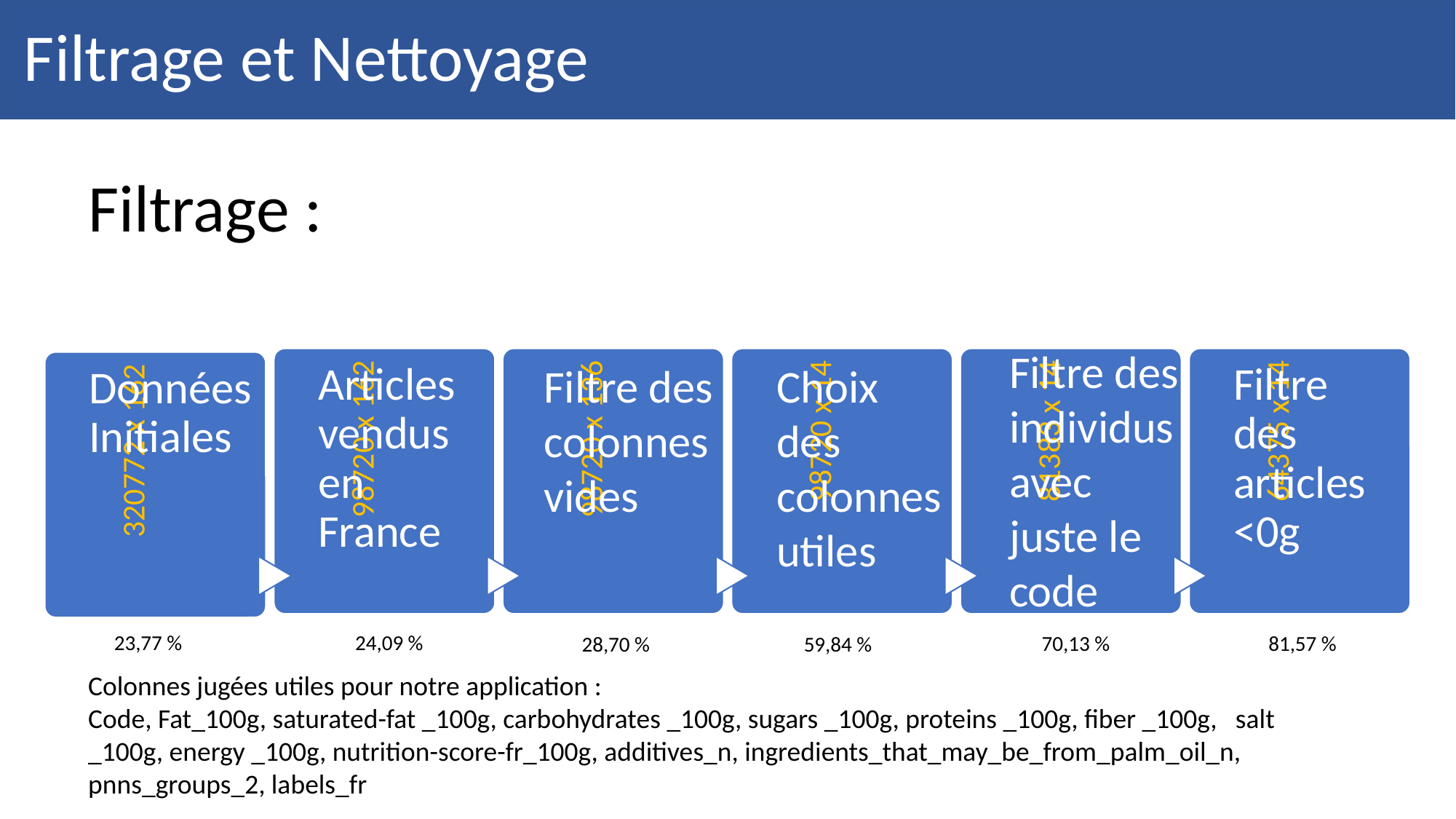

# Filtrage et Nettoyage
Filtrage :
320772 x 162
Données Initiales
98720 x 162
Articles vendus en France
98720 x 136
98720 x 14
81383 x 14
64375 x 14
Filtre des articles <0g
Filtre des individus
avec juste le code
Filtre des colonnes vides
Choix des colonnes utiles
23,77 %
24,09 %
70,13 %
81,57 %
28,70 %
59,84 %
Colonnes jugées utiles pour notre application :
Code, Fat_100g, saturated-fat _100g, carbohydrates _100g, sugars _100g, proteins _100g, fiber _100g,   salt _100g, energy _100g, nutrition-score-fr_100g, additives_n, ingredients_that_may_be_from_palm_oil_n, pnns_groups_2, labels_fr